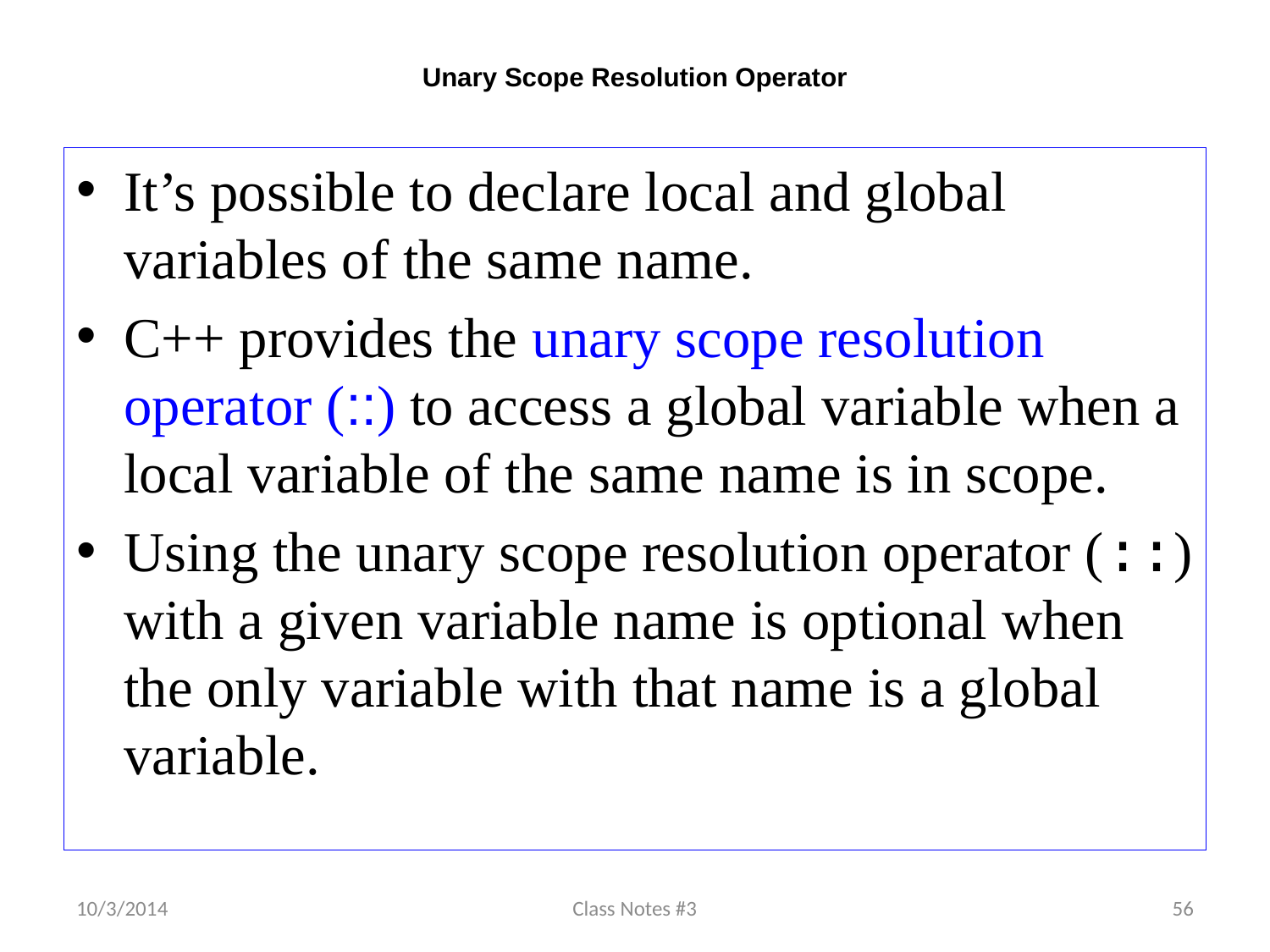

# Unary Scope Resolution Operator
It’s possible to declare local and global variables of the same name.
C++ provides the unary scope resolution operator (::) to access a global variable when a local variable of the same name is in scope.
Using the unary scope resolution operator (::) with a given variable name is optional when the only variable with that name is a global variable.

10/3/2014
Class Notes #3
56